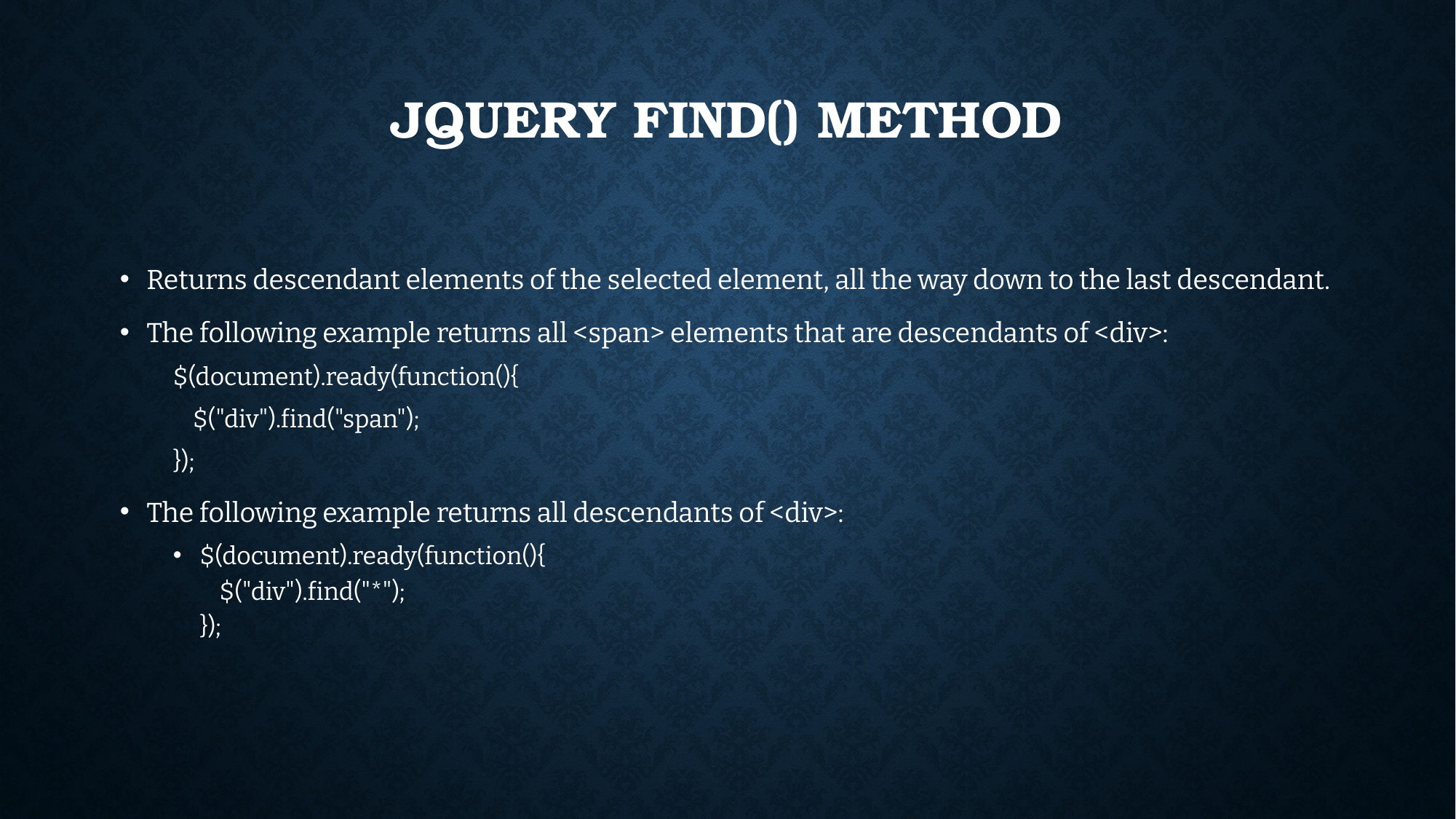

# jQuery find() Method
Returns descendant elements of the selected element, all the way down to the last descendant.
The following example returns all <span> elements that are descendants of <div>:
$(document).ready(function(){
    $("div").find("span");
});
The following example returns all descendants of <div>:
$(document).ready(function(){
    $("div").find("*");
});